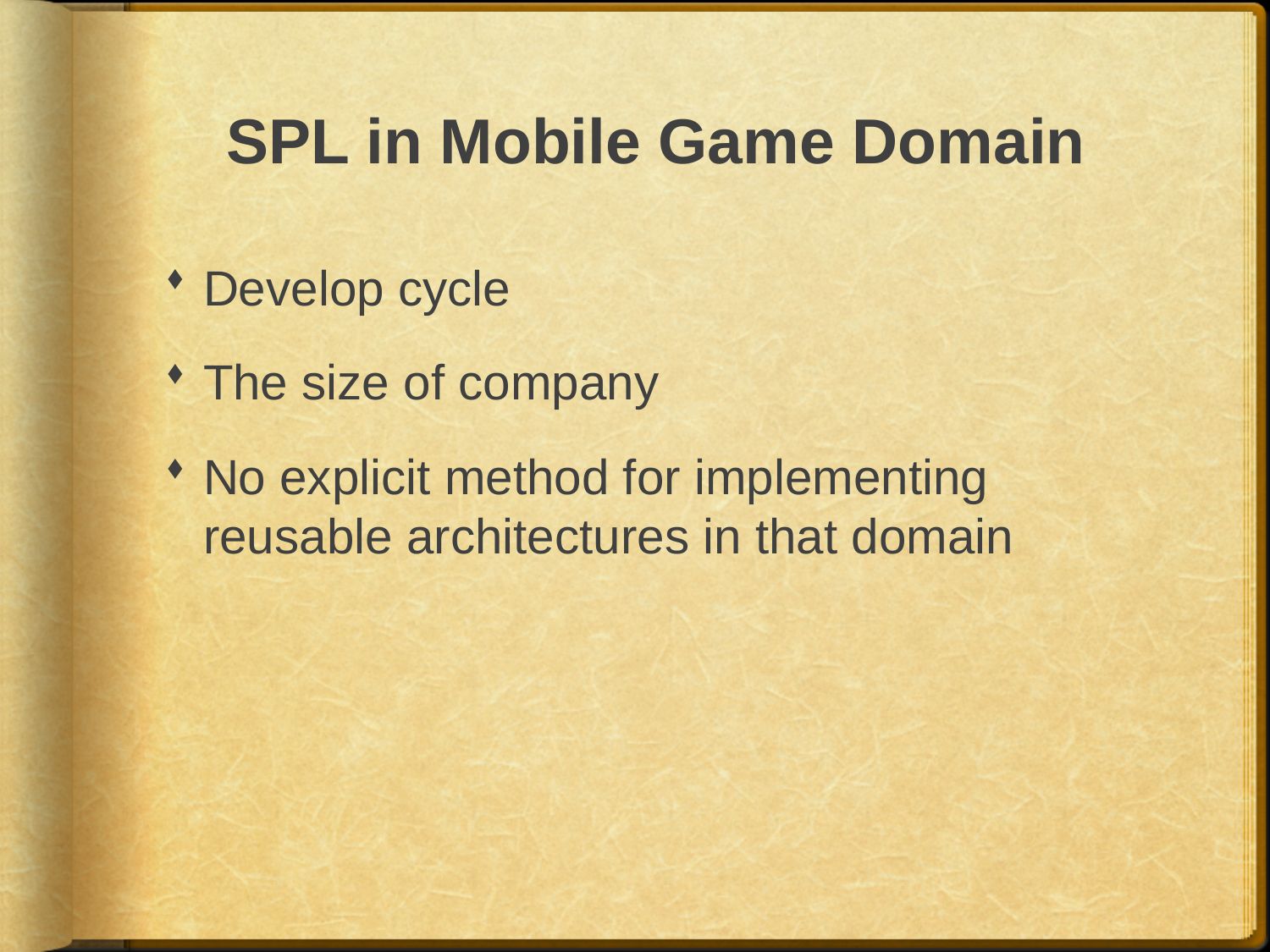

# SPL in Mobile Game Domain
Develop cycle
The size of company
No explicit method for implementing reusable architectures in that domain